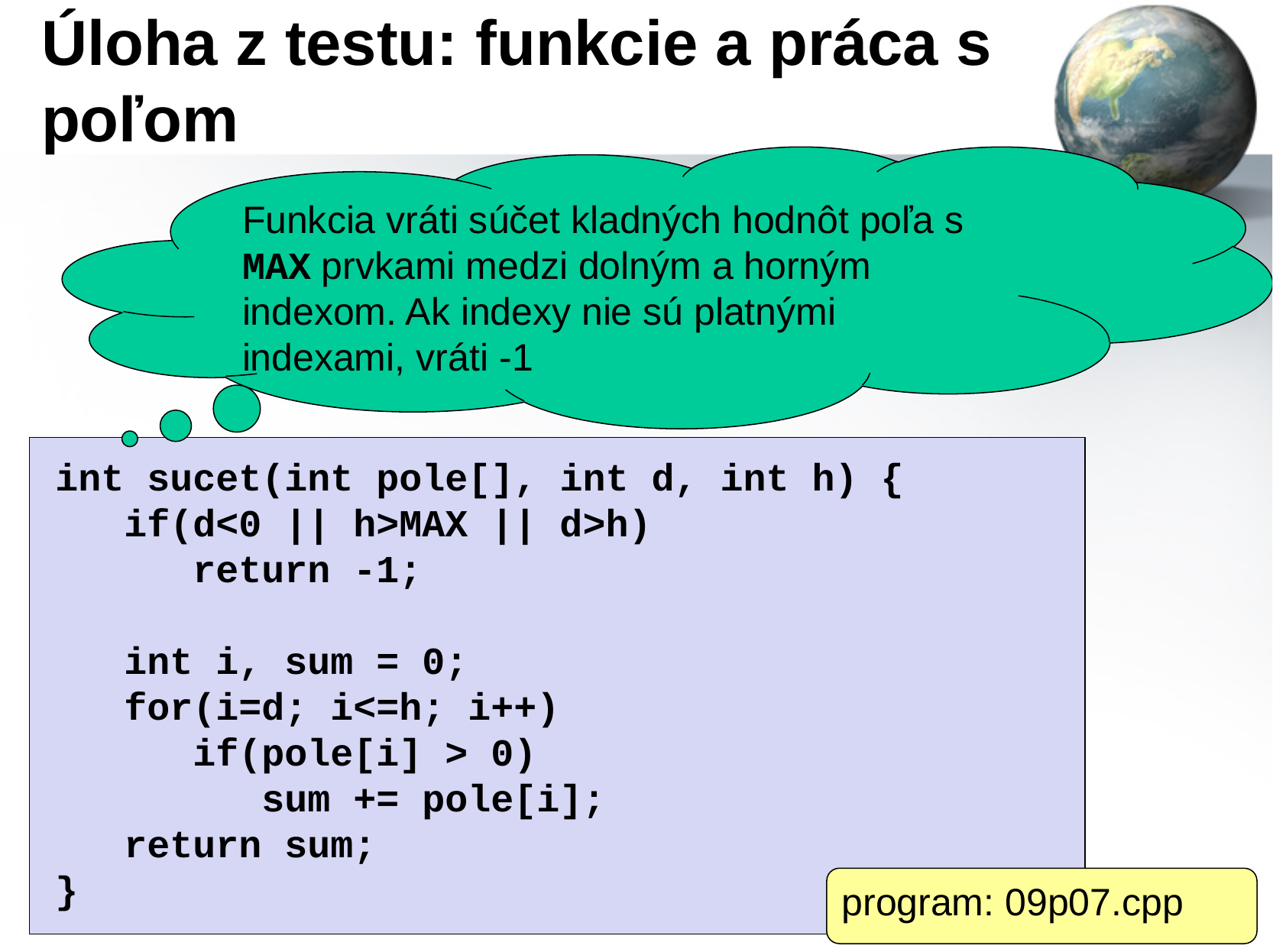

# Úloha z testu: funkcie a práca s poľom
Funkcia vráti súčet kladných hodnôt poľa s MAX prvkami medzi dolným a horným indexom. Ak indexy nie sú platnými indexami, vráti -1

int sucet(int pole[], int d, int h) {
   if(d<0 || h>MAX || d>h)
      return -1;

   int i, sum = 0;
   for(i=d; i<=h; i++)
      if(pole[i] > 0)
         sum += pole[i];
   return sum;
}
program: 09p07.cpp